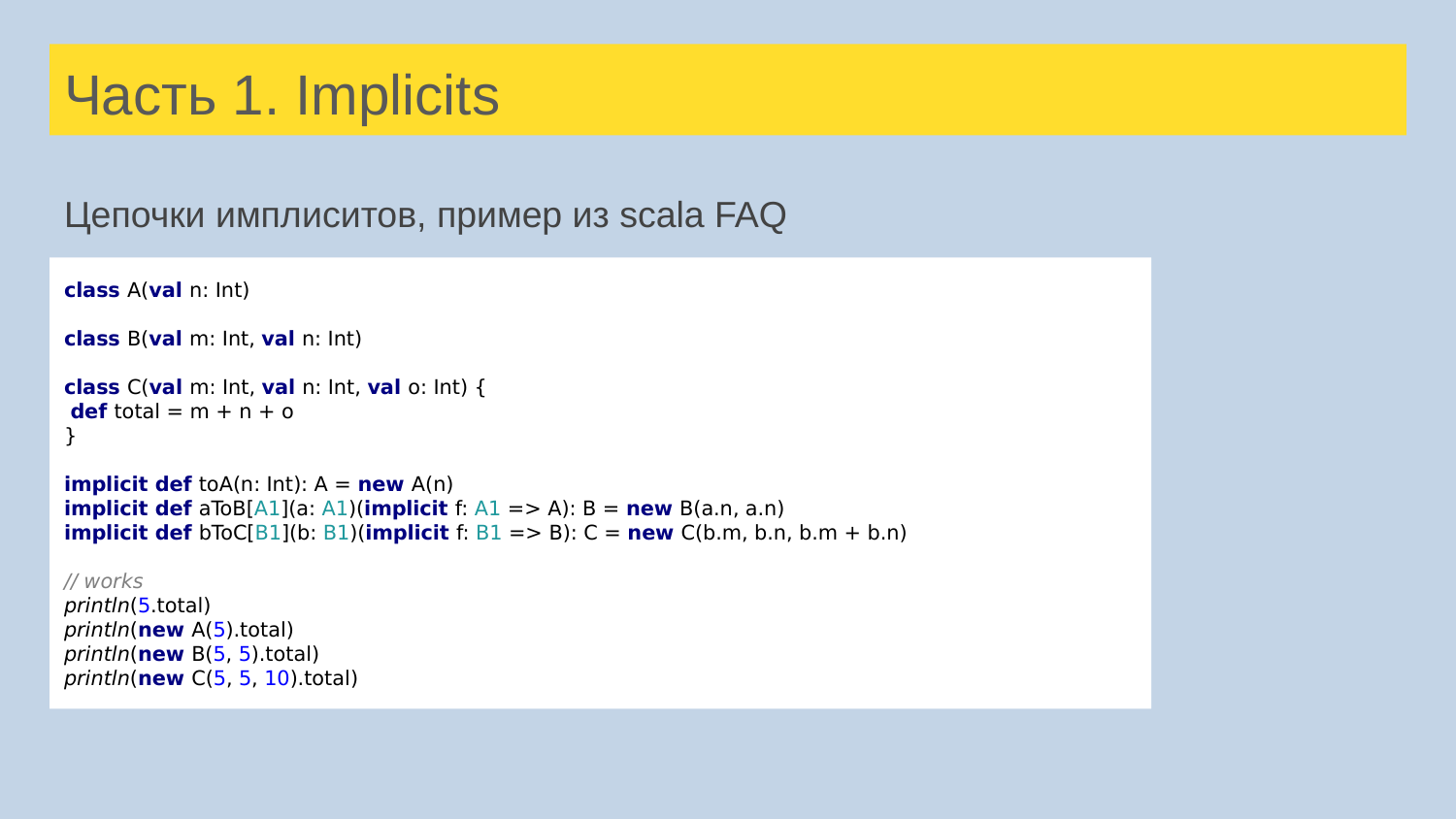

# Часть 1. Implicits
Цепочки имплиситов, пример из scala FAQ
class A(val n: Int)

class B(val m: Int, val n: Int)

class C(val m: Int, val n: Int, val o: Int) {
 def total = m + n + o
}

implicit def toA(n: Int): A = new A(n)
implicit def aToB[A1](a: A1)(implicit f: A1 => A): B = new B(a.n, a.n)
implicit def bToC[B1](b: B1)(implicit f: B1 => B): C = new C(b.m, b.n, b.m + b.n)

// works
println(5.total)
println(new A(5).total)
println(new B(5, 5).total)
println(new C(5, 5, 10).total)